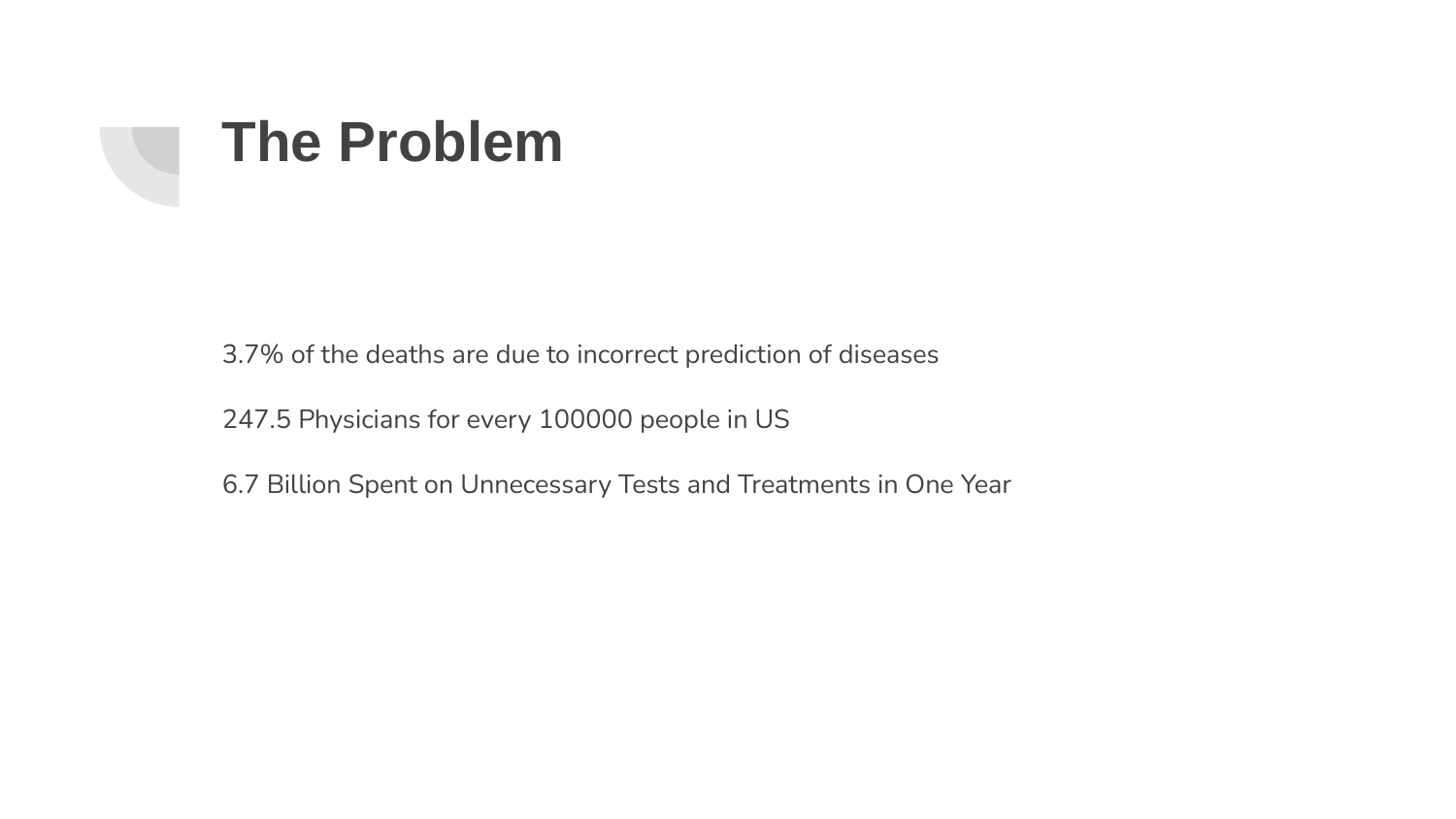

# The Problem
3.7% of the deaths are due to incorrect prediction of diseases
247.5 Physicians for every 100000 people in US
6.7 Billion Spent on Unnecessary Tests and Treatments in One Year